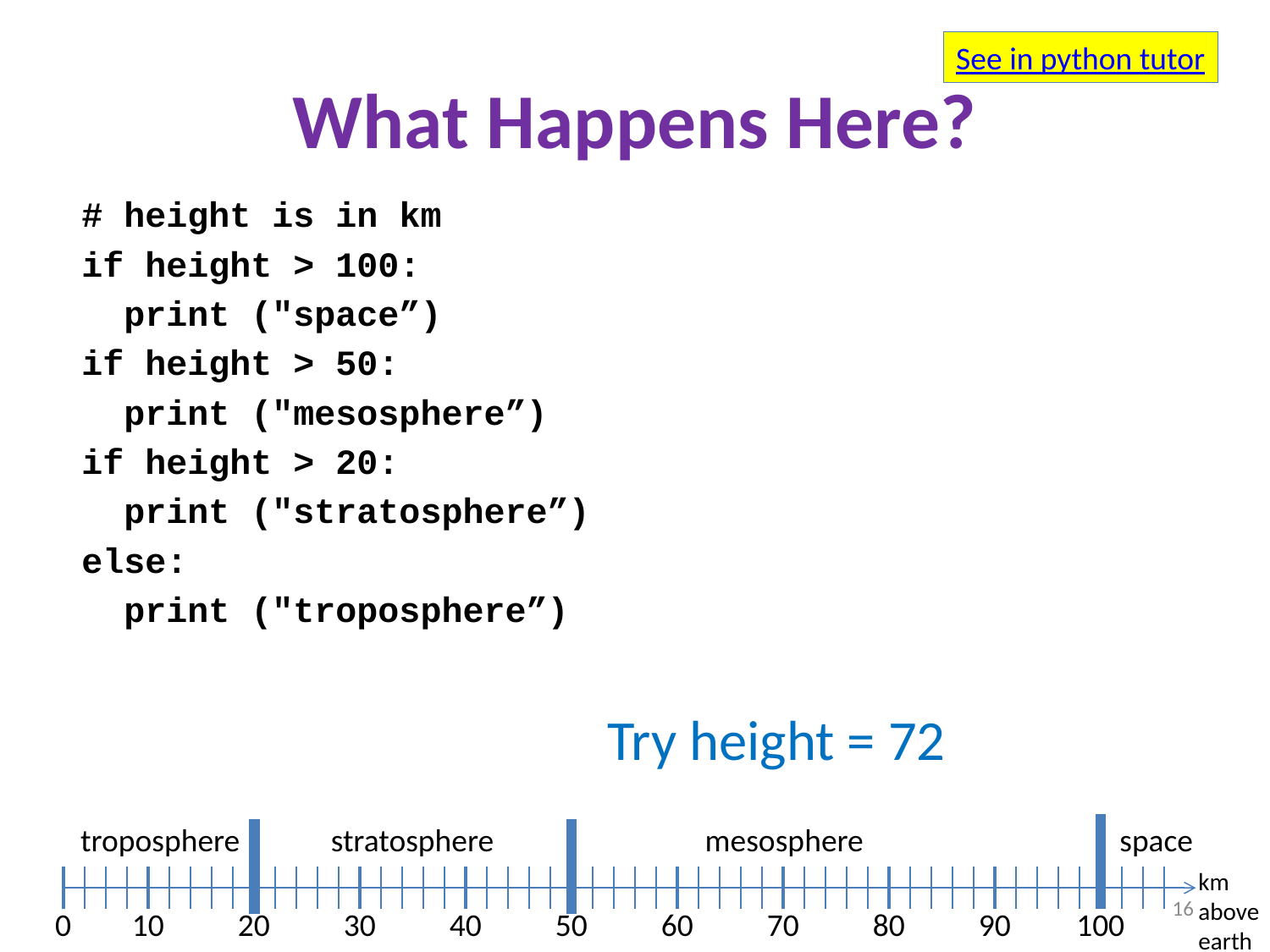

See in python tutor
# What Happens Here?
# height is in km
if height > 100:
  print ("space”)
if height > 50:
  print ("mesosphere”)
if height > 20:
  print ("stratosphere”)
else:
  print ("troposphere”)

Try height = 72
troposphere
stratosphere
mesosphere
space
km
above
earth
16
0
10
20
30
40
50
60
70
80
90
100